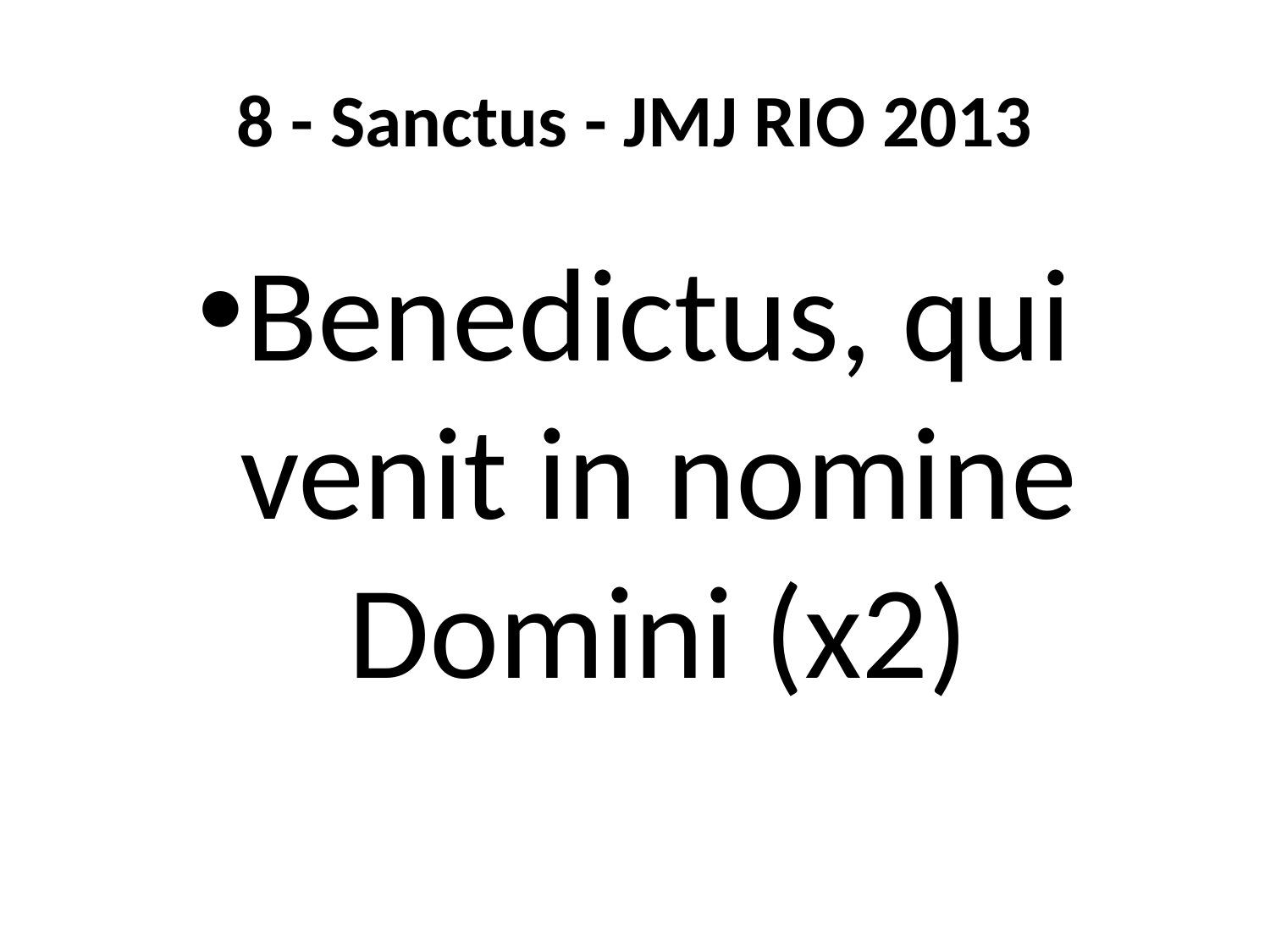

# 8 - Sanctus - JMJ RIO 2013
Benedictus, qui venit in nomine Domini (x2)